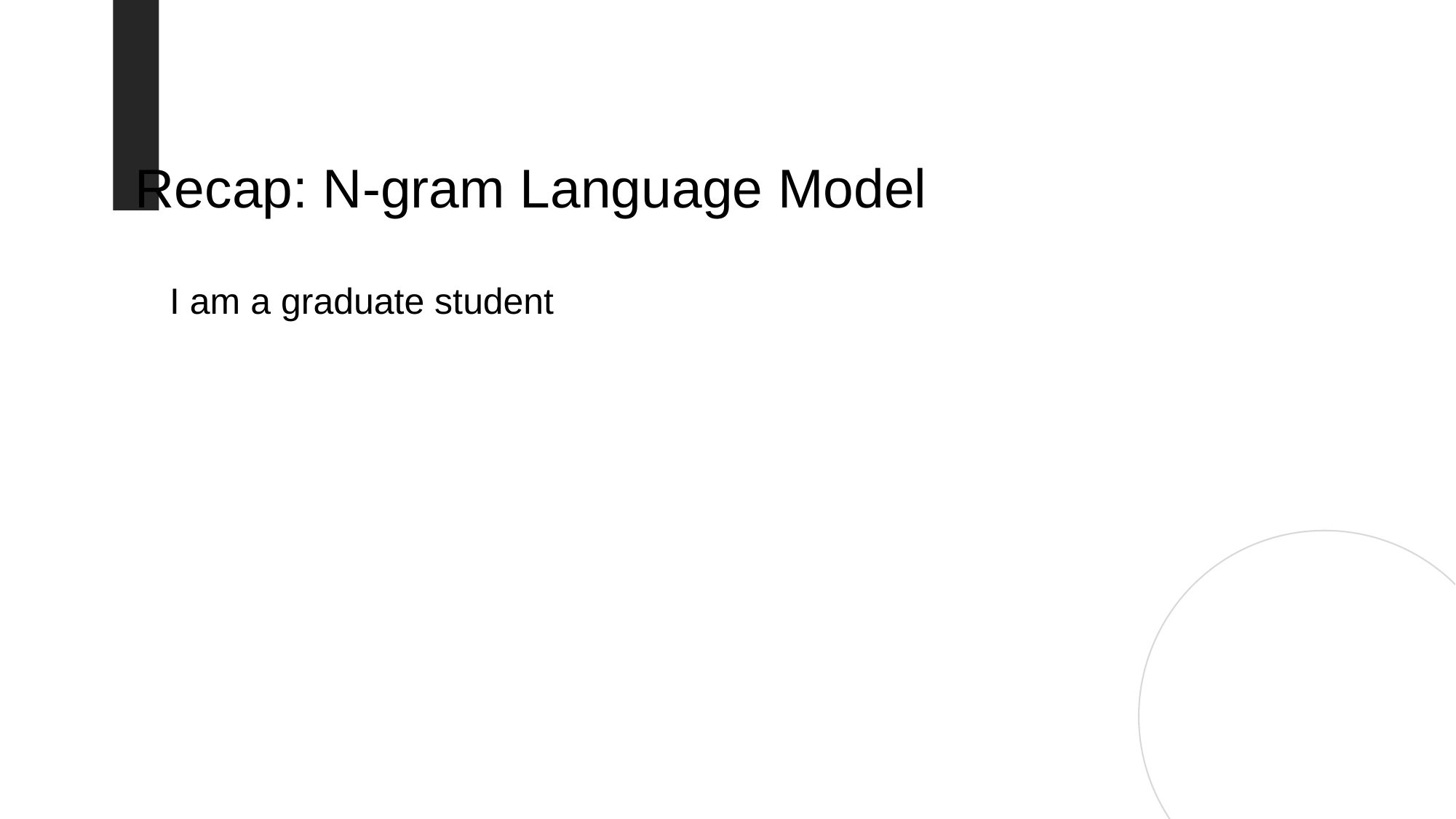

Recap: N-gram Language Model
I am a graduate student